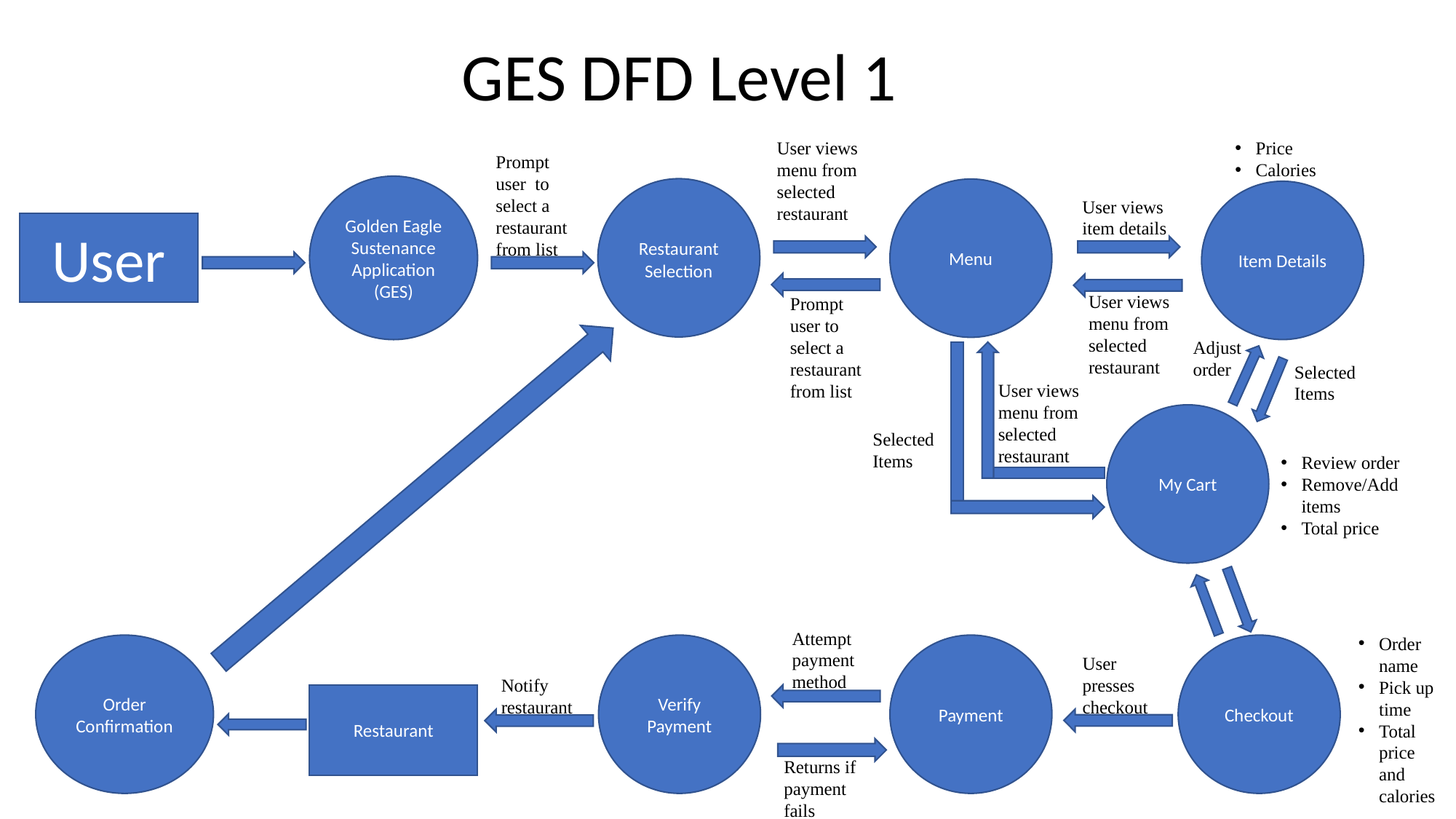

# GES DFD Level 1
User views menu from selected restaurant
Price
Calories
Prompt user  to select a restaurant from list
Golden Eagle Sustenance Application (GES)
Restaurant Selection
Menu
Item Details
User views item details
User

User views menu from selected restaurant
Prompt user to select a restaurant from list
Adjust order

Selected Items

User views menu from selected restaurant

My Cart

Selected Items
Review order
Remove/Add items
Total price

Attempt payment method
Order name
Pick up time
Total price and calories
Order Confirmation
Payment
Checkout
Verify Payment
User presses checkout
Notify restaurant

Restaurant

Returns if payment fails